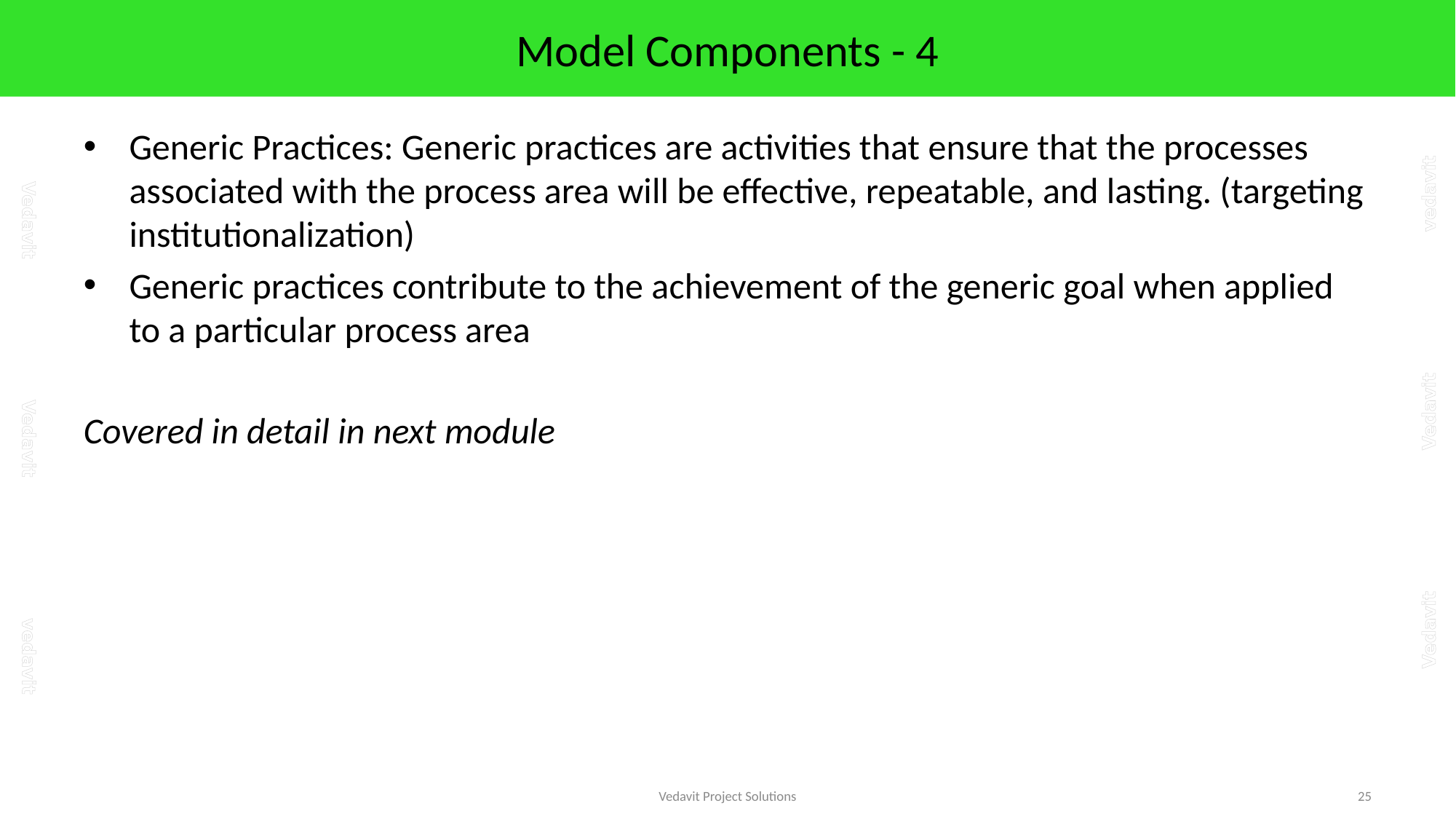

# Model Components - 4
Generic Practices: Generic practices are activities that ensure that the processes associated with the process area will be effective, repeatable, and lasting. (targeting institutionalization)
Generic practices contribute to the achievement of the generic goal when applied to a particular process area

Covered in detail in next module

Vedavit Project Solutions
25